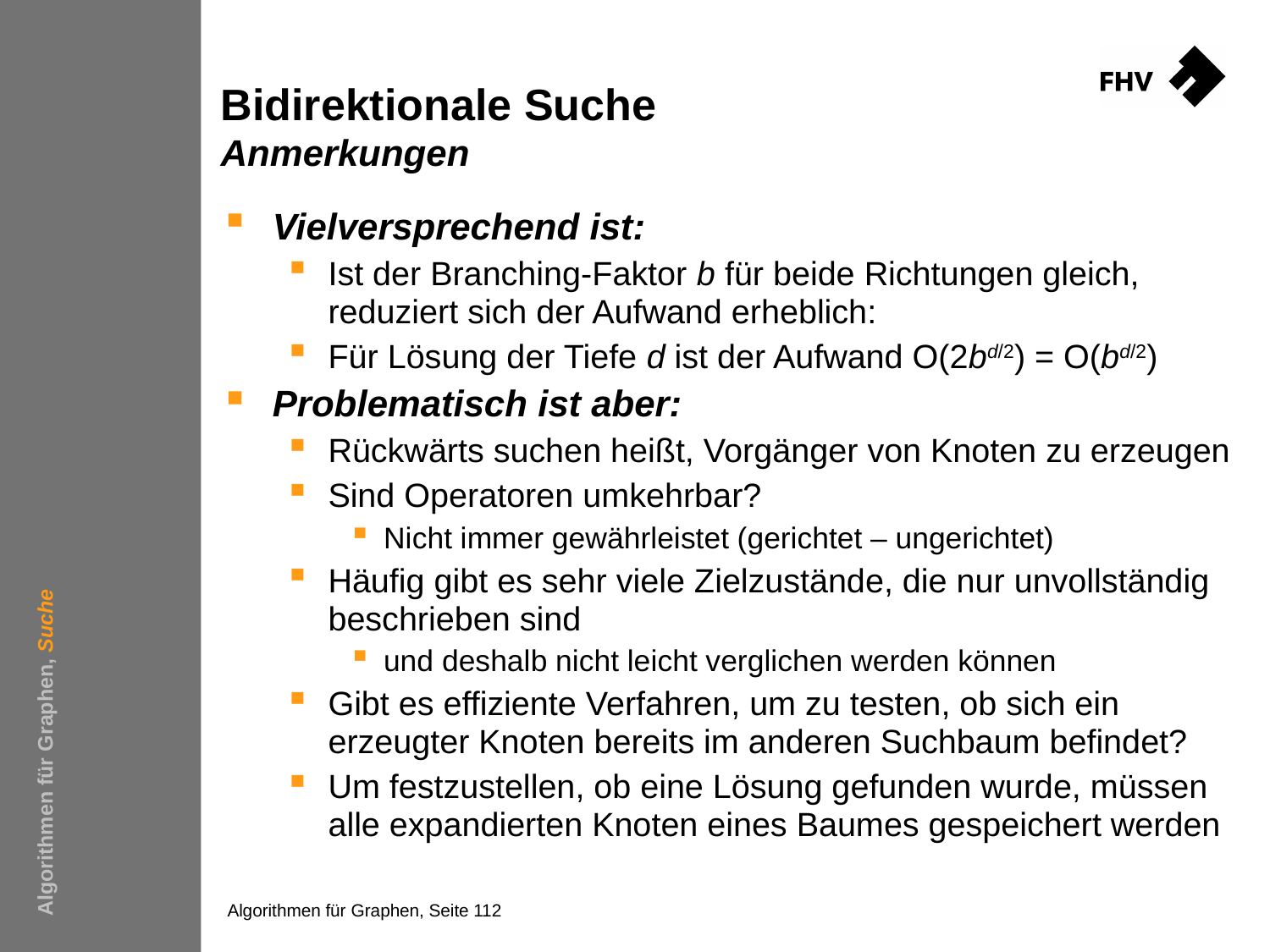

# Bidirektionale Suche Anmerkungen
Vielversprechend ist:
Ist der Branching-Faktor b für beide Richtungen gleich, reduziert sich der Aufwand erheblich:
Für Lösung der Tiefe d ist der Aufwand O(2bd/2) = O(bd/2)
Problematisch ist aber:
Rückwärts suchen heißt, Vorgänger von Knoten zu erzeugen
Sind Operatoren umkehrbar?
Nicht immer gewährleistet (gerichtet – ungerichtet)
Häufig gibt es sehr viele Zielzustände, die nur unvollständig beschrieben sind
und deshalb nicht leicht verglichen werden können
Gibt es effiziente Verfahren, um zu testen, ob sich ein erzeugter Knoten bereits im anderen Suchbaum befindet?
Um festzustellen, ob eine Lösung gefunden wurde, müssen alle expandierten Knoten eines Baumes gespeichert werden
Algorithmen für Graphen, Suche
Algorithmen für Graphen, Seite 112